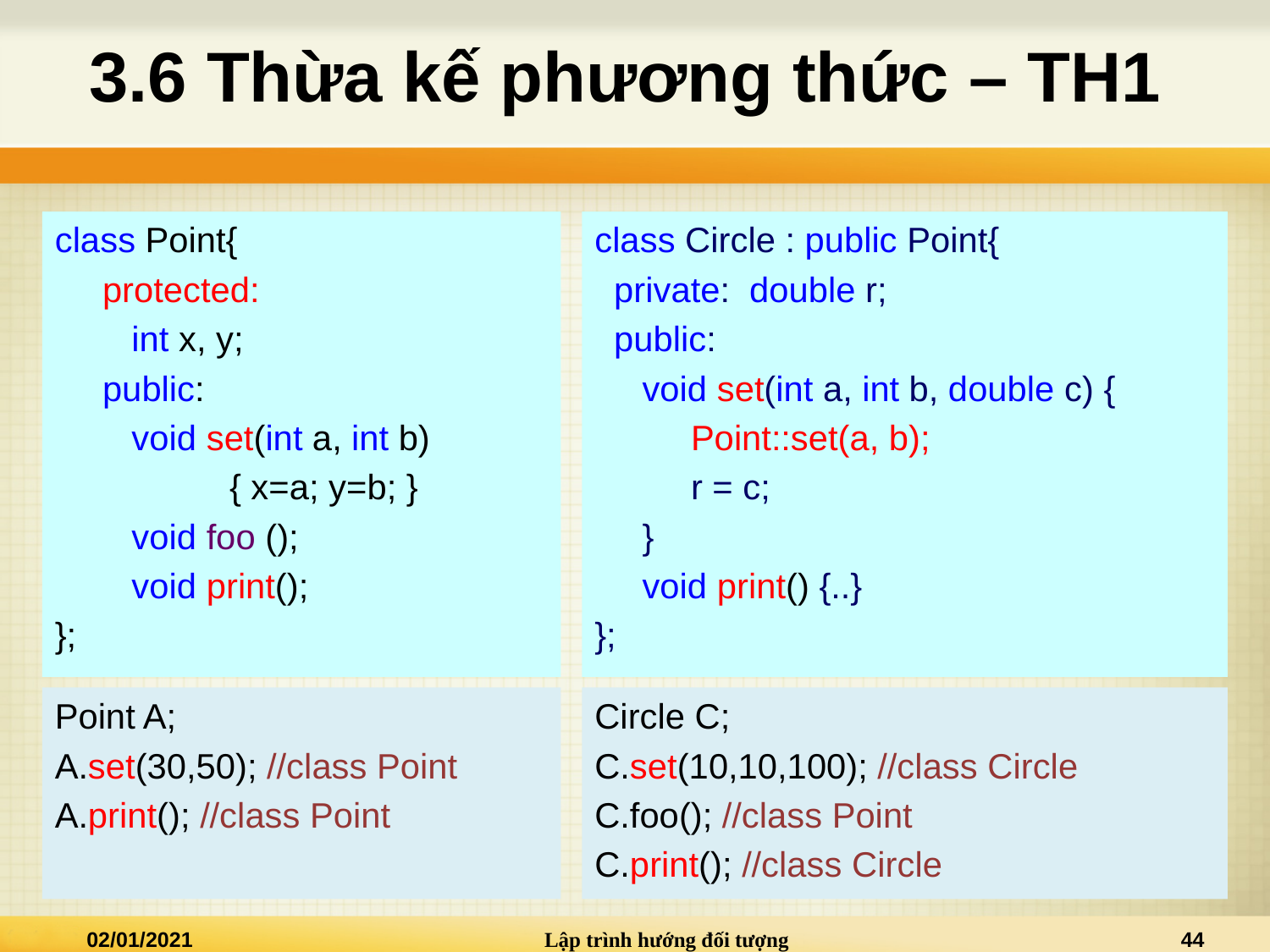

# 3.6 Thừa kế phương thức – TH1
class Point{
	protected:
	   int x, y;
	public:
	   void set(int a, int b)
		{ x=a; y=b; }
	   void foo ();
	   void print();
};
class Circle : public Point{
  private:  double r;
  public:
	void set(int a, int b, double c) {
	     Point::set(a, b);
	     r = c;
	}
	void print() {..}
};
Point A;
A.set(30,50); //class Point
A.print(); //class Point
Circle C;
C.set(10,10,100); //class Circle
C.foo(); //class Point
C.print(); //class Circle
02/01/2021
Lập trình hướng đối tượng
44